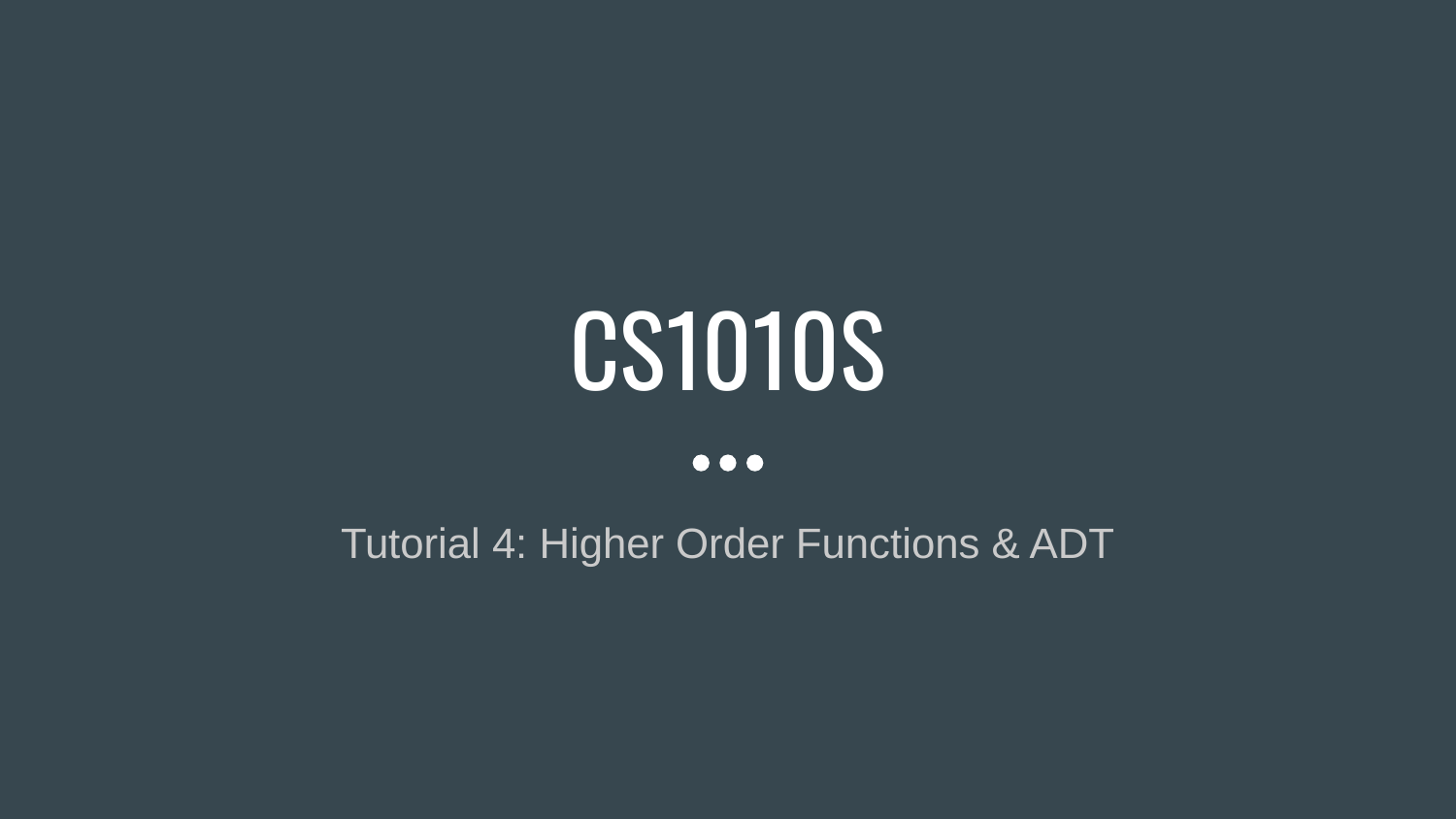

# CS1010S
Tutorial 4: Higher Order Functions & ADT